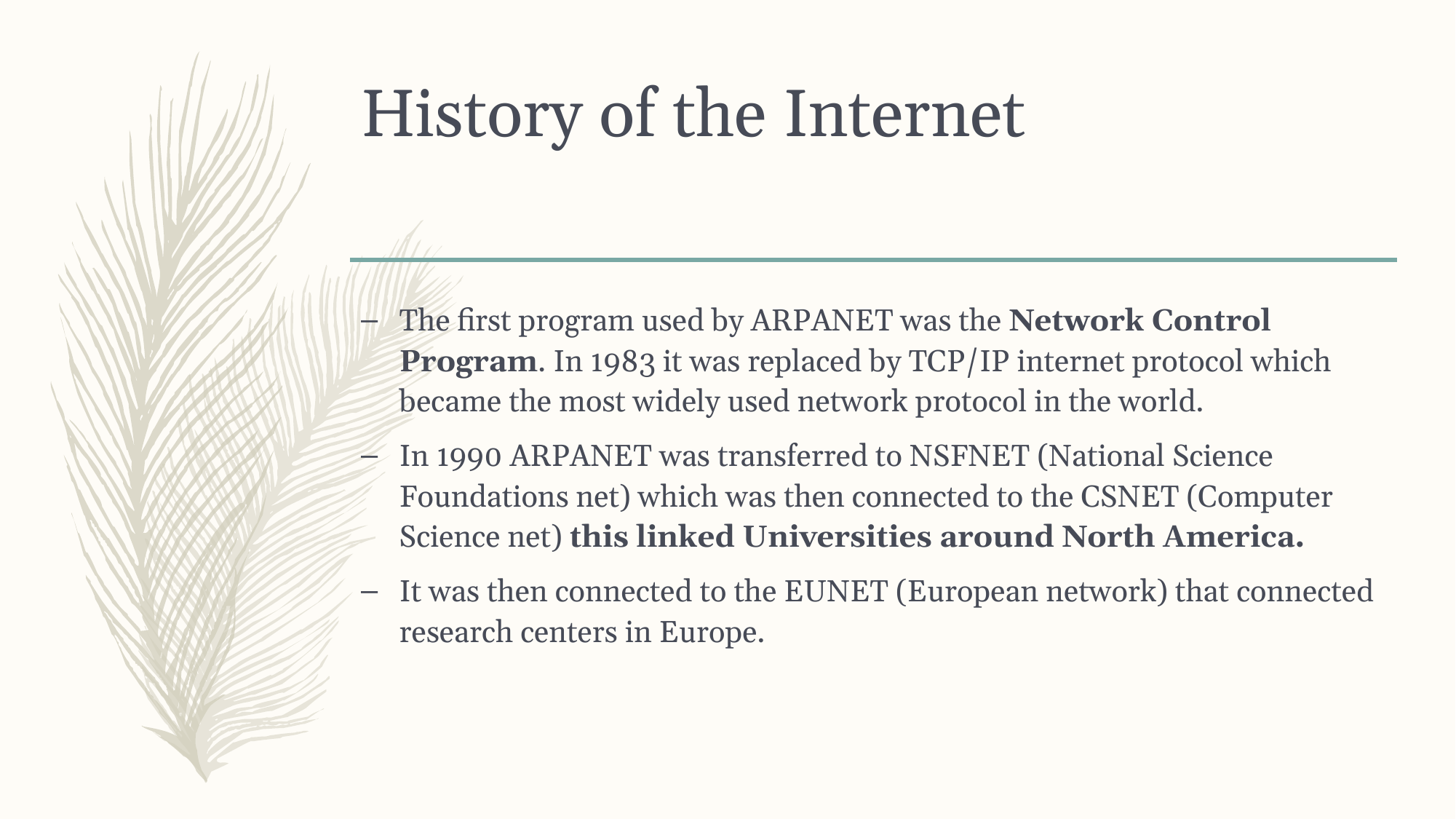

# History of the Internet
The first program used by ARPANET was the Network Control Program. In 1983 it was replaced by TCP/IP internet protocol which became the most widely used network protocol in the world.
In 1990 ARPANET was transferred to NSFNET (National Science Foundations net) which was then connected to the CSNET (Computer Science net) this linked Universities around North America.
It was then connected to the EUNET (European network) that connected research centers in Europe.